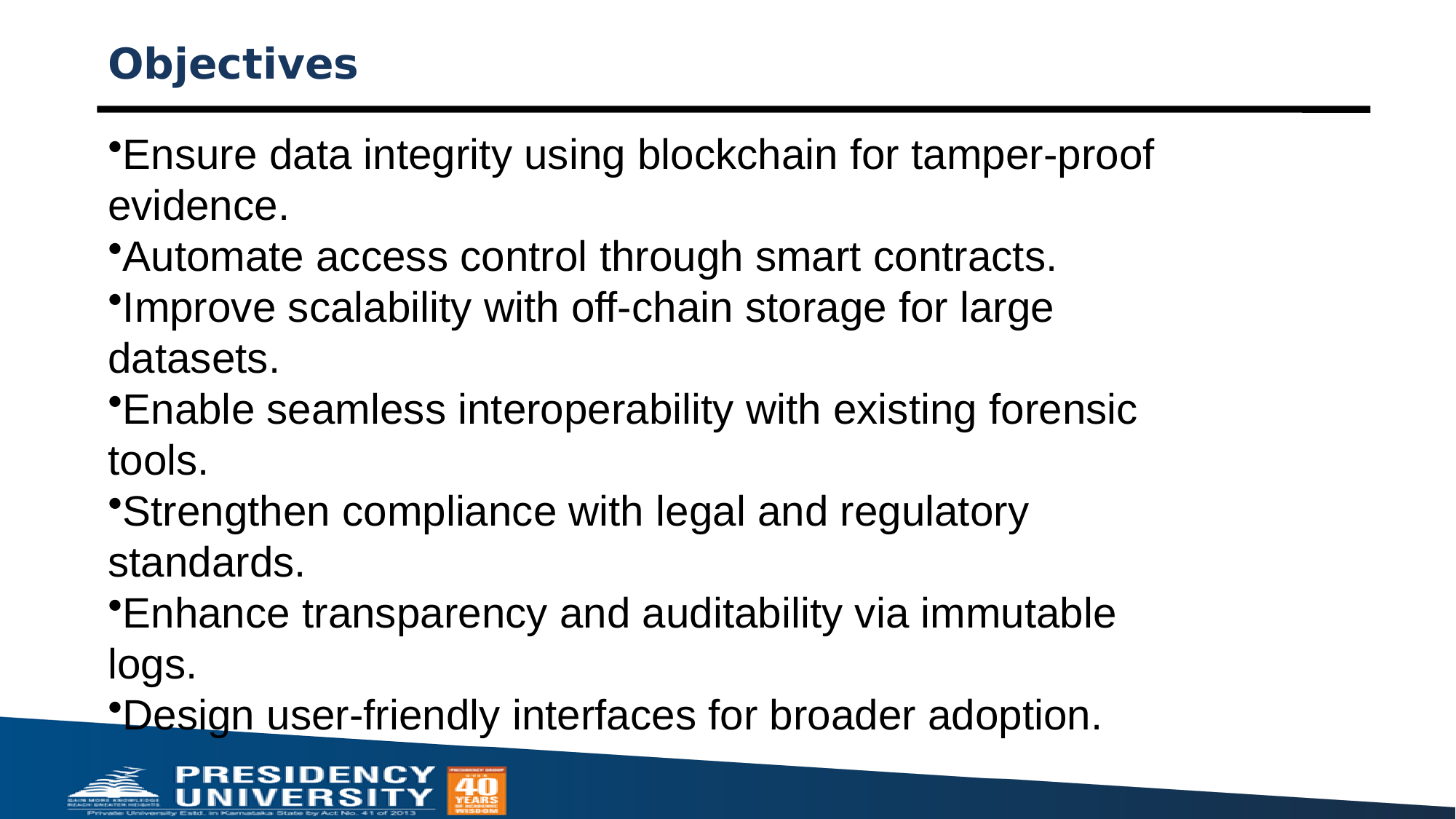

# Objectives
Ensure data integrity using blockchain for tamper-proof evidence.
Automate access control through smart contracts.
Improve scalability with off-chain storage for large datasets.
Enable seamless interoperability with existing forensic tools.
Strengthen compliance with legal and regulatory standards.
Enhance transparency and auditability via immutable logs.
Design user-friendly interfaces for broader adoption.